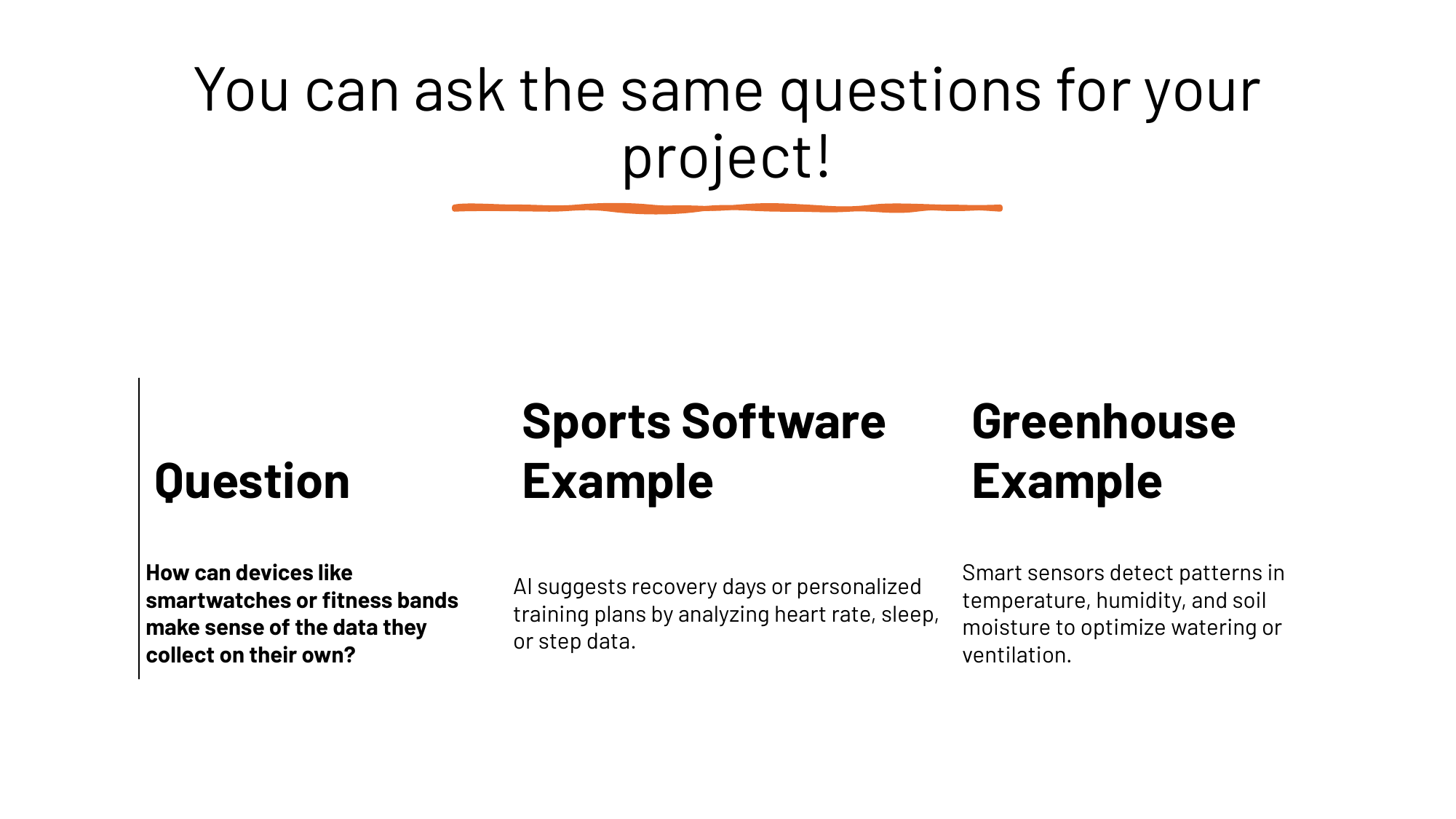

# You can ask the same questions for your project!

| Question | Sports Software Example | Greenhouse Example |
| --- | --- | --- |
| How can devices like smartwatches or fitness bands make sense of the data they collect on their own? | AI suggests recovery days or personalized training plans by analyzing heart rate, sleep, or step data. | Smart sensors detect patterns in temperature, humidity, and soil moisture to optimize watering or ventilation. |